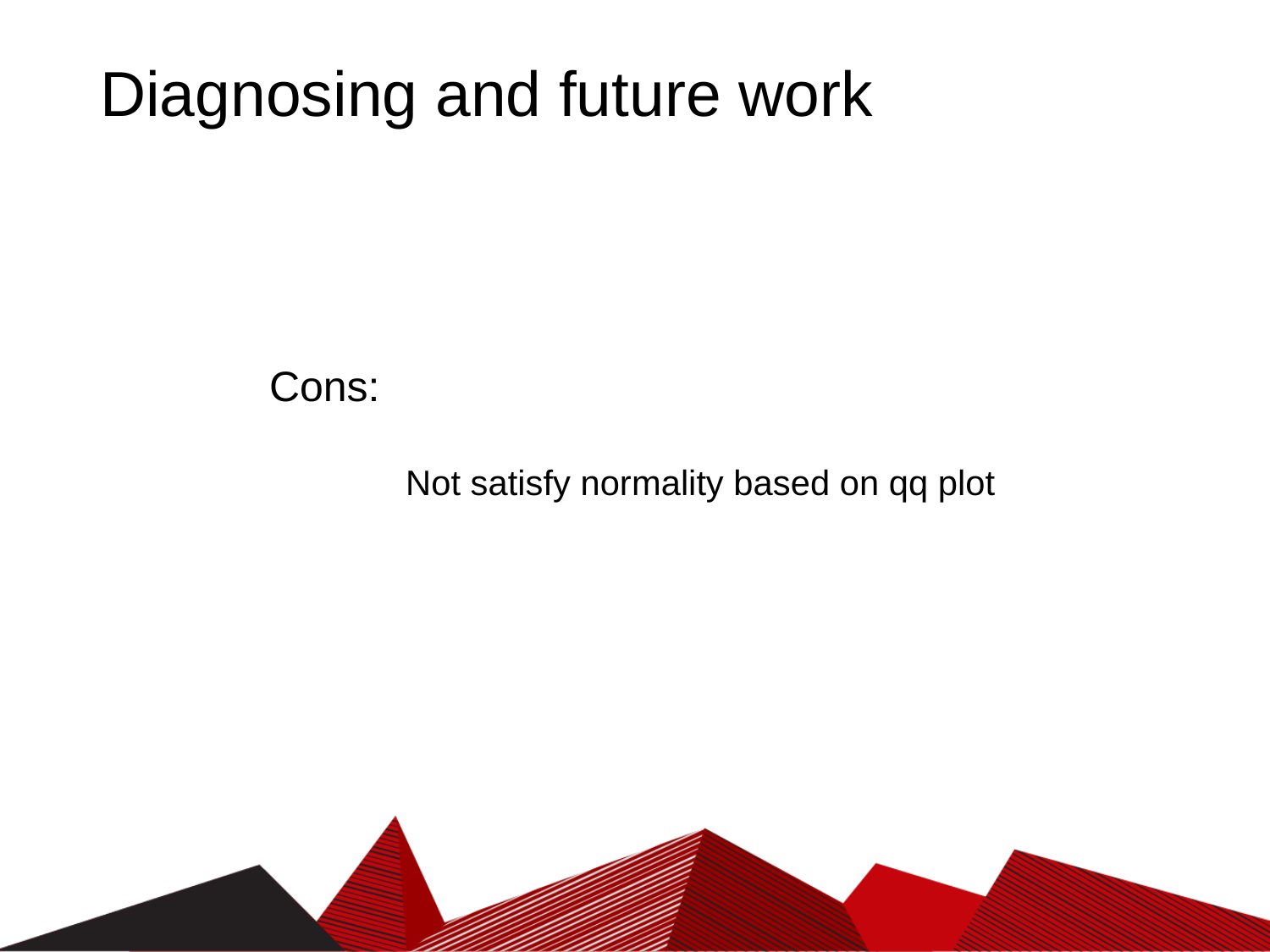

# Diagnosing and future work
Cons:

              Not satisfy normality based on qq plot